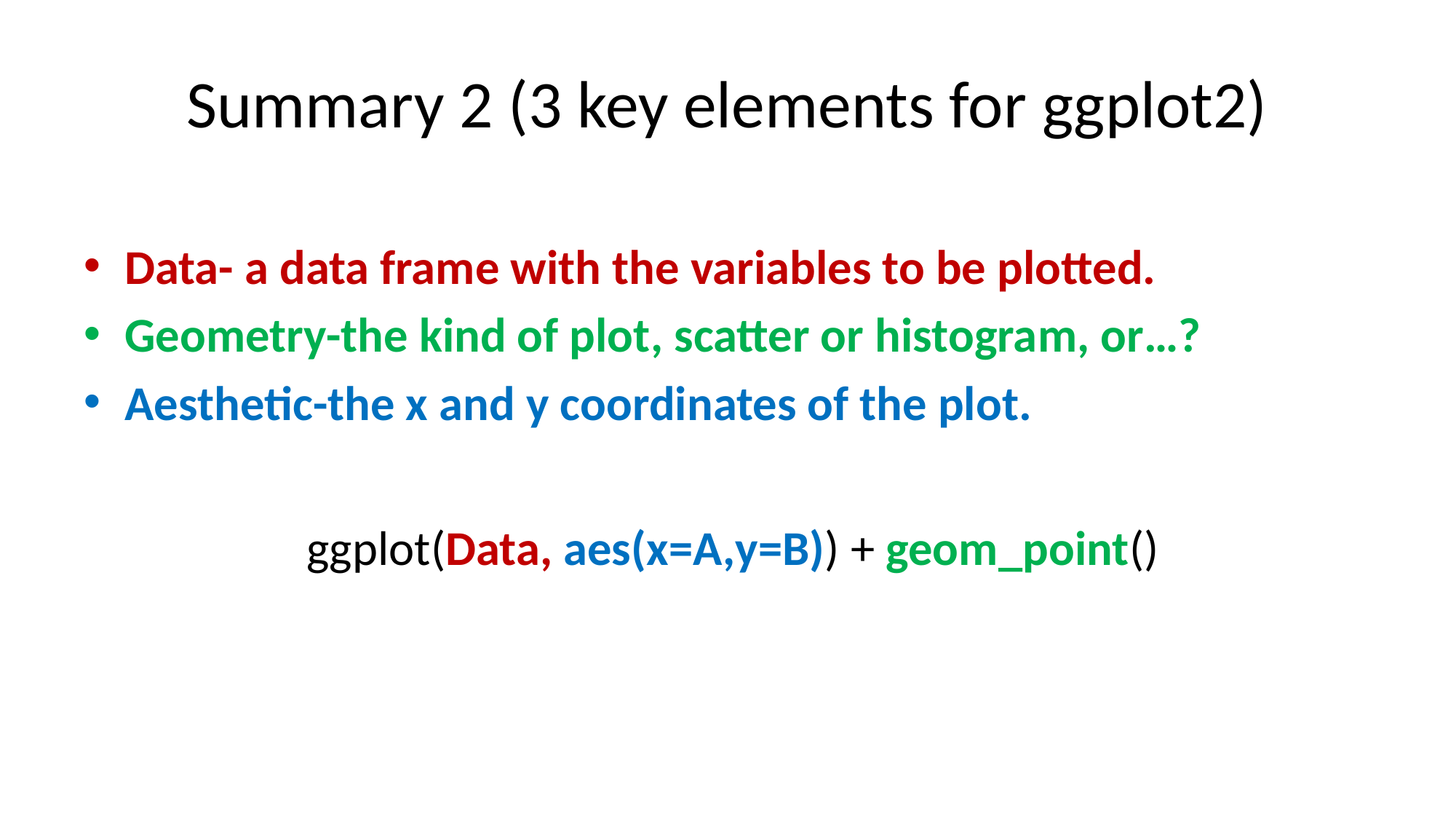

# Summary 2 (3 key elements for ggplot2)
Data- a data frame with the variables to be plotted.
Geometry-the kind of plot, scatter or histogram, or…?
Aesthetic-the x and y coordinates of the plot.

ggplot(Data, aes(x=A,y=B)) + geom_point()